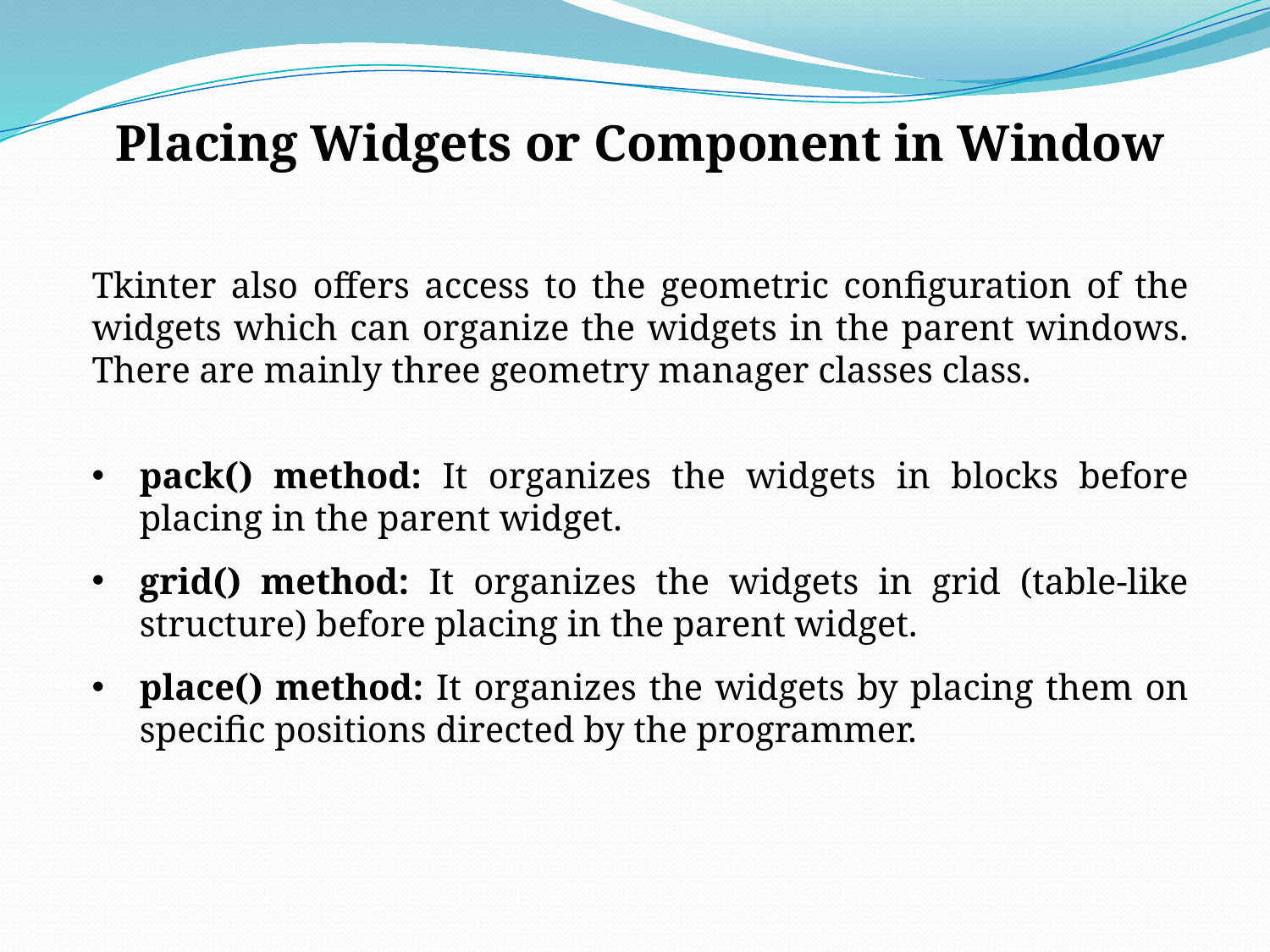

Placing Widgets or Component in Window
Tkinter also offers access to the geometric configuration of the widgets which can organize the widgets in the parent windows. There are mainly three geometry manager classes class.

pack() method: It organizes the widgets in blocks before placing in the parent widget.
grid() method: It organizes the widgets in grid (table-like structure) before placing in the parent widget.
place() method: It organizes the widgets by placing them on specific positions directed by the programmer.